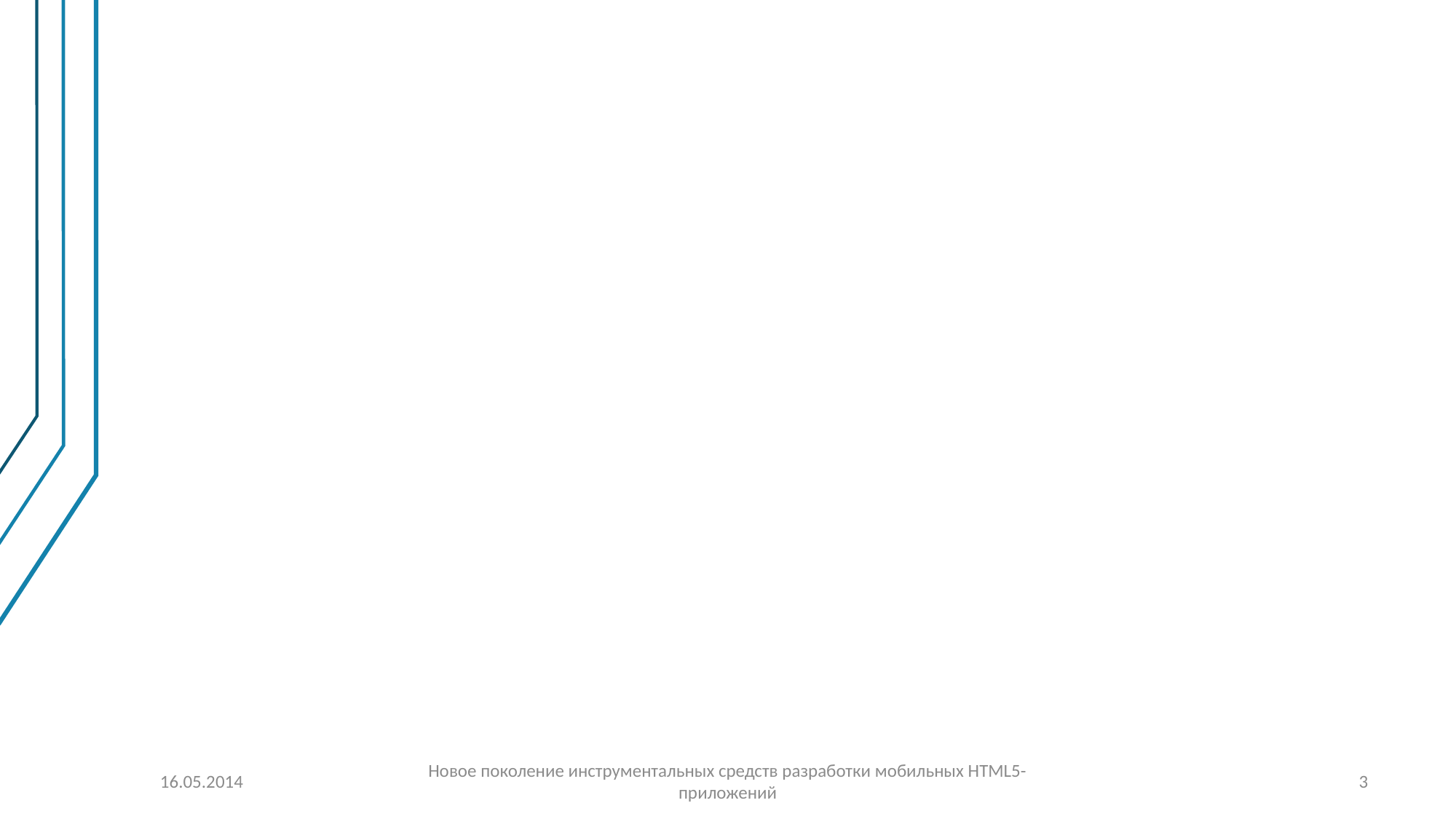

#

16.05.2014
Новое поколение инструментальных средств разработки мобильных HTML5-приложений
3